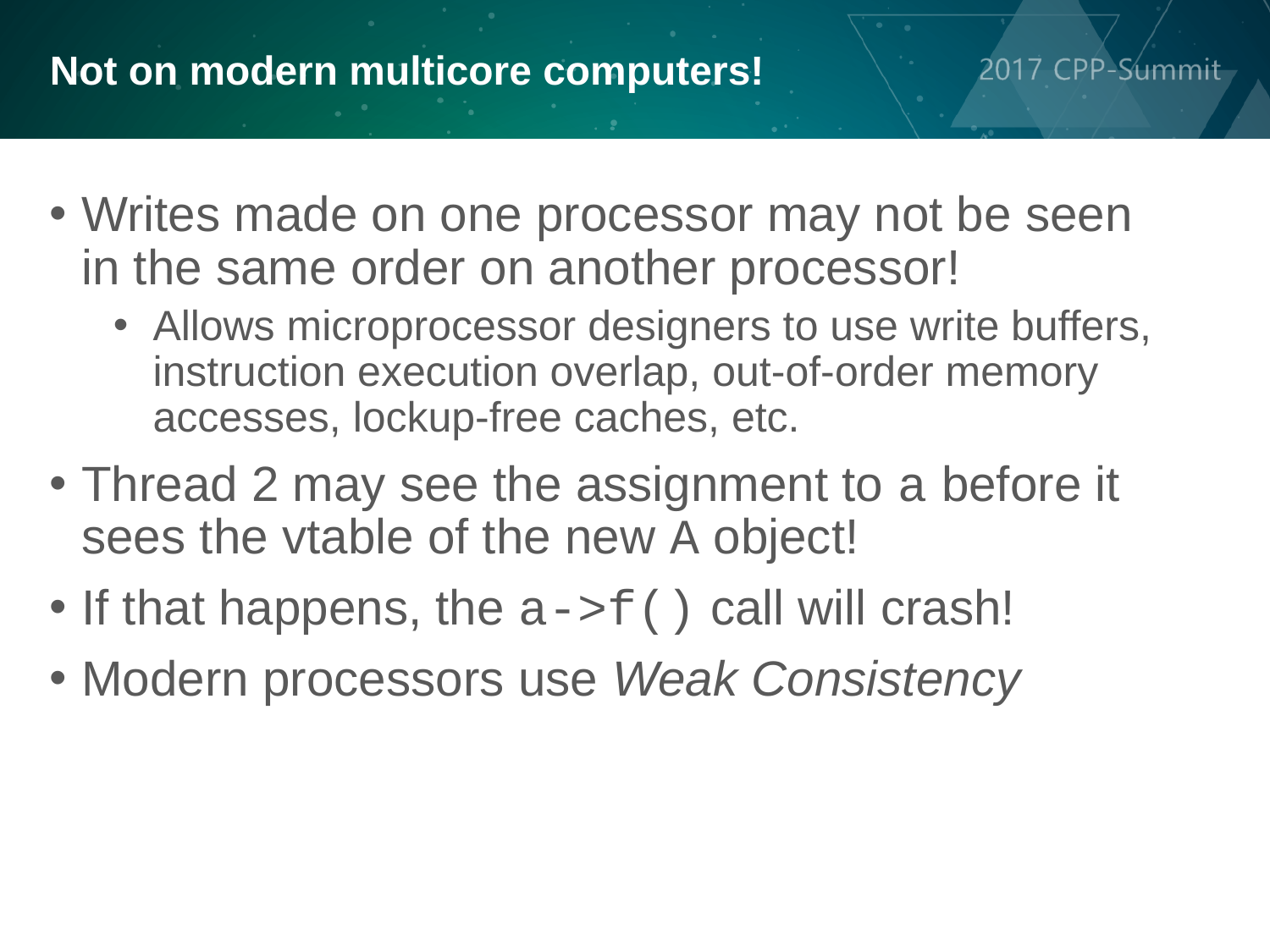

Not on modern multicore computers!
Writes made on one processor may not be seen in the same order on another processor!
Allows microprocessor designers to use write buffers, instruction execution overlap, out-of-order memory accesses, lockup-free caches, etc.
Thread 2 may see the assignment to a before it sees the vtable of the new A object!
If that happens, the a->f() call will crash!
Modern processors use Weak Consistency